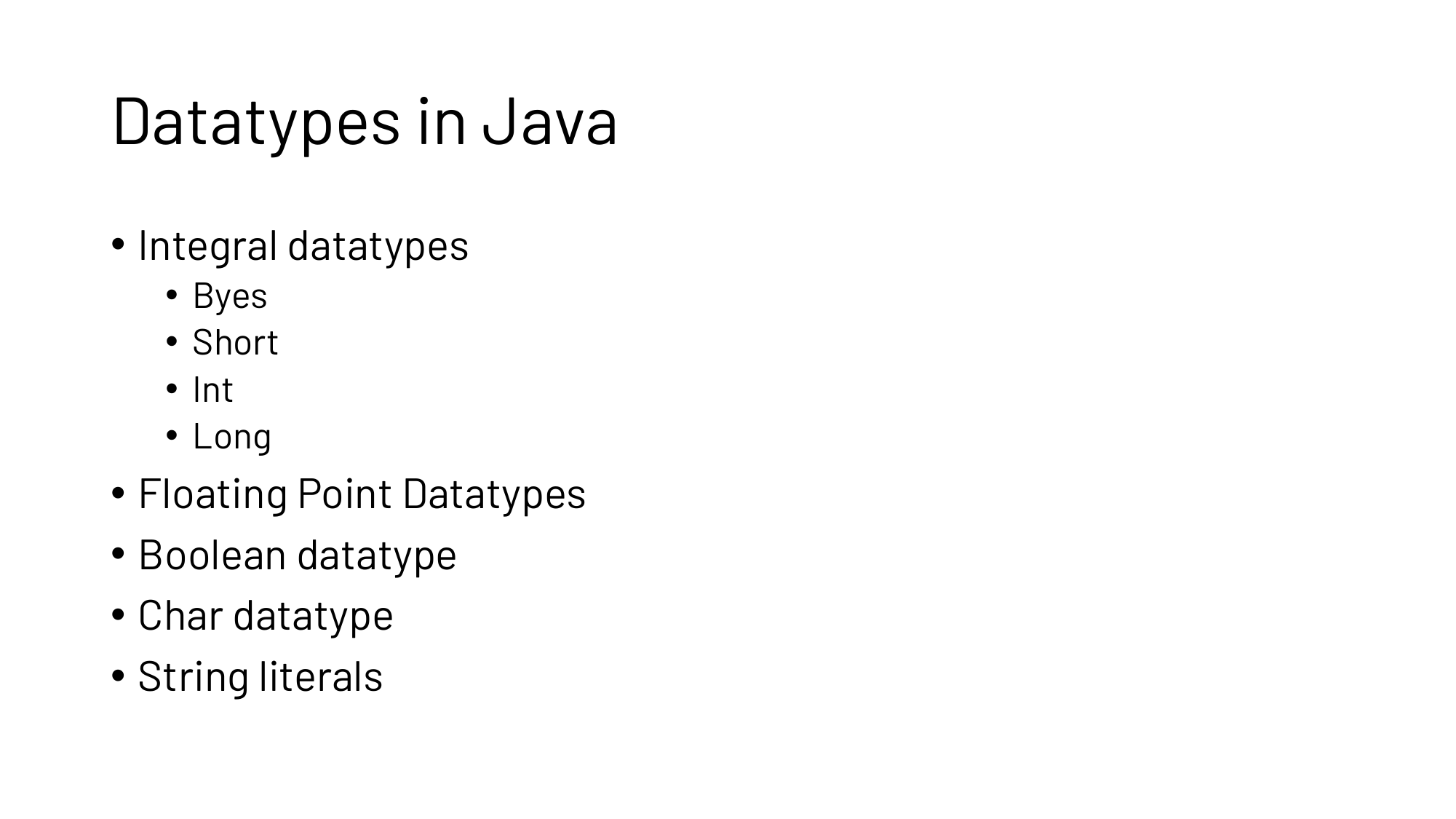

# Datatypes in Java
Integral datatypes
Byes
Short
Int
Long
Floating Point Datatypes
Boolean datatype
Char datatype
String literals